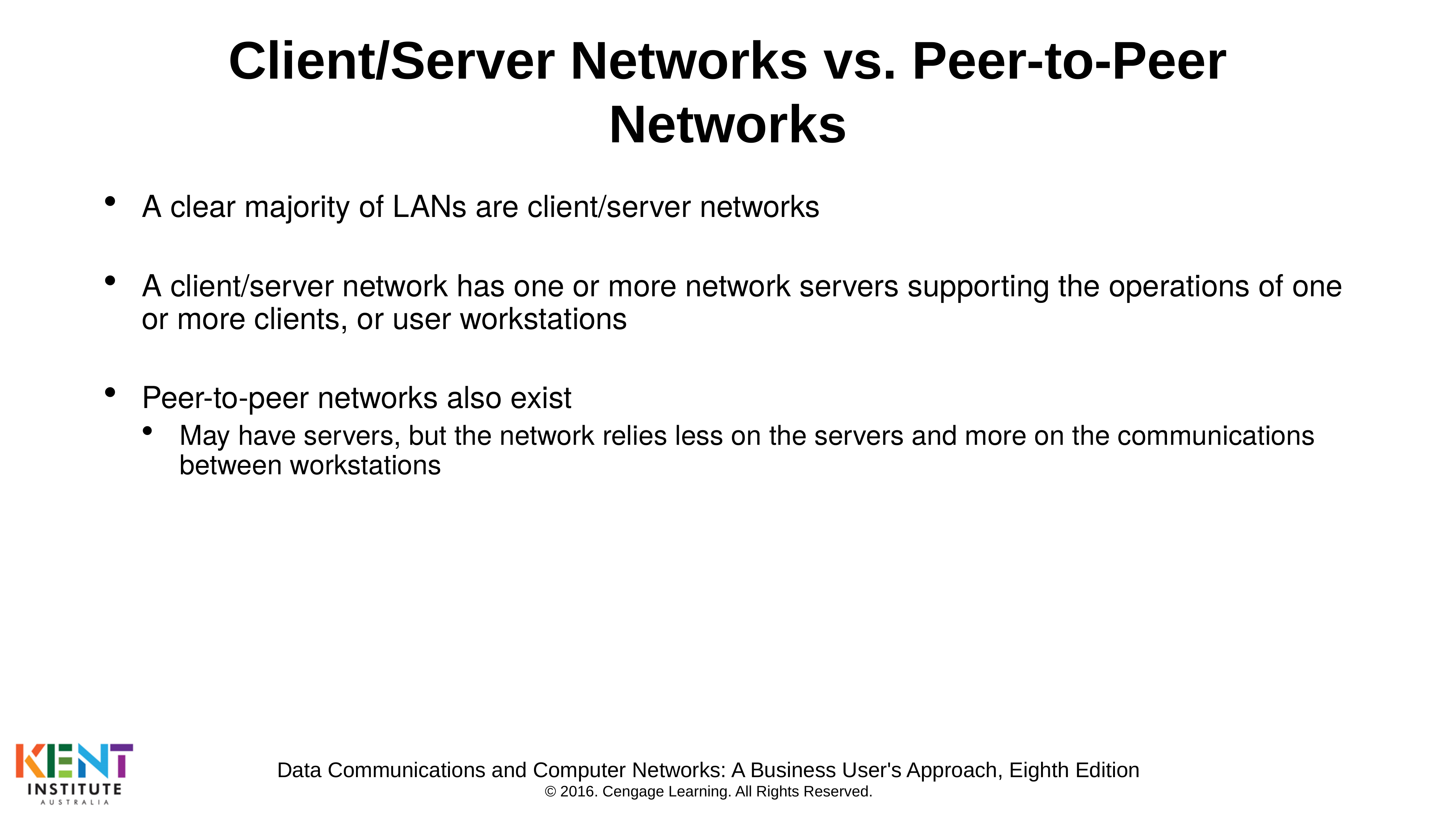

# Client/Server Networks vs. Peer-to-Peer Networks
A clear majority of LANs are client/server networks

A client/server network has one or more network servers supporting the operations of one or more clients, or user workstations

Peer-to-peer networks also exist
May have servers, but the network relies less on the servers and more on the communications between workstations
Data Communications and Computer Networks: A Business User's Approach, Eighth Edition
© 2016. Cengage Learning. All Rights Reserved.